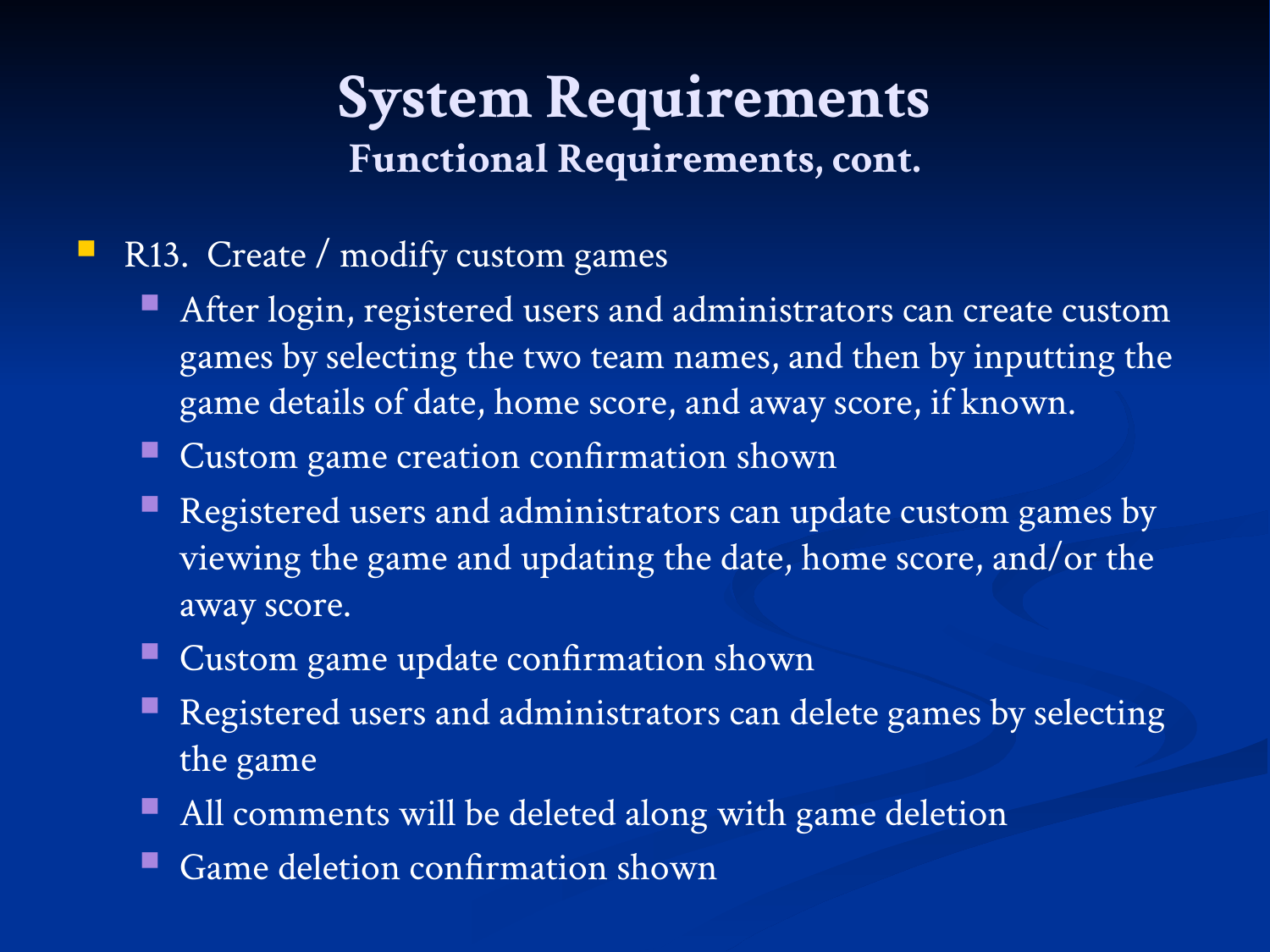

# System Requirements Functional Requirements, cont.
R13.  Create / modify custom games
After login, registered users and administrators can create custom games by selecting the two team names, and then by inputting the game details of date, home score, and away score, if known.
Custom game creation confirmation shown
Registered users and administrators can update custom games by viewing the game and updating the date, home score, and/or the away score.
Custom game update confirmation shown
Registered users and administrators can delete games by selecting the game
All comments will be deleted along with game deletion
Game deletion confirmation shown